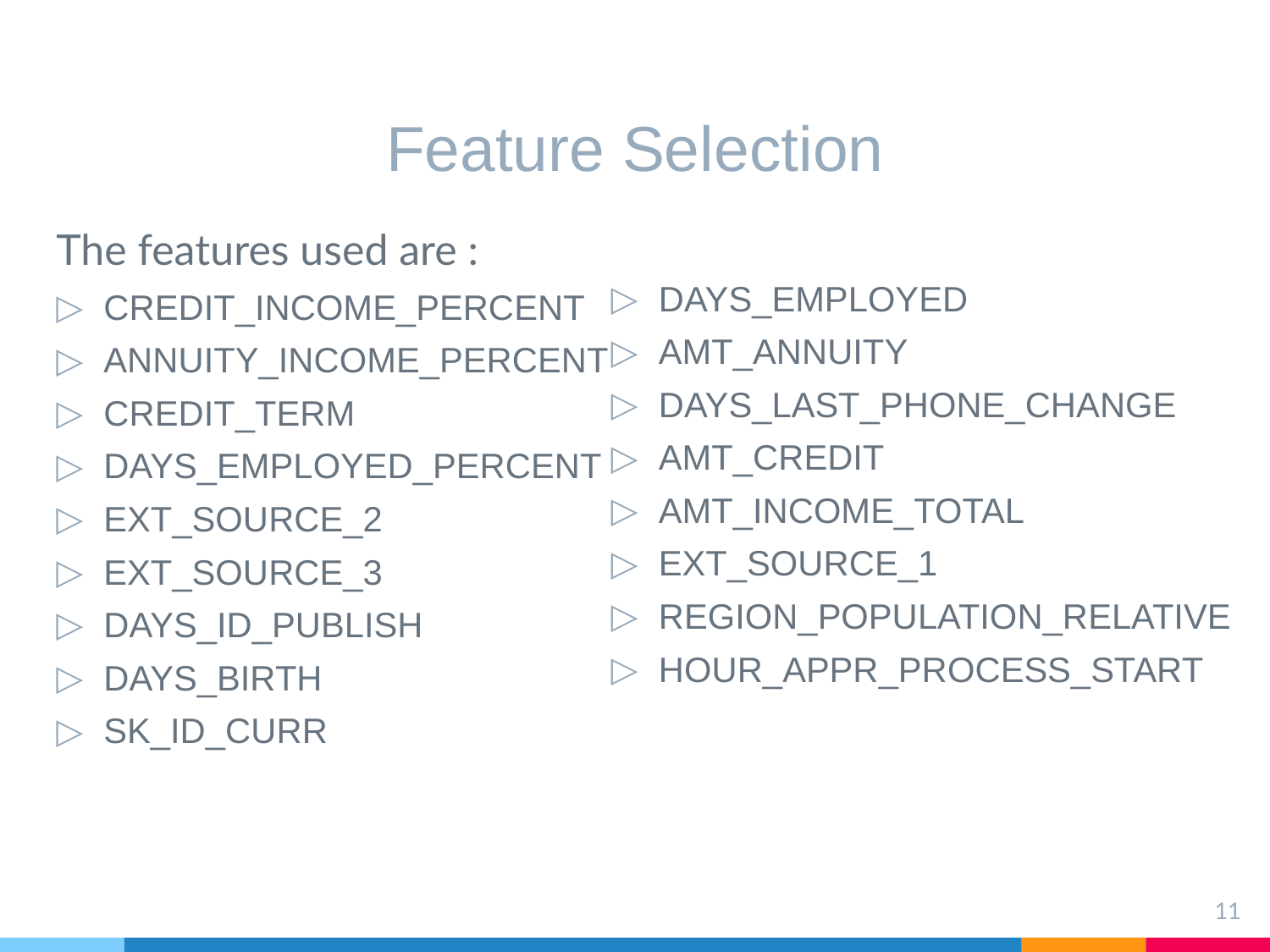

# Feature Selection
The features used are :
CREDIT_INCOME_PERCENT
ANNUITY_INCOME_PERCENT
CREDIT_TERM
DAYS_EMPLOYED_PERCENT
EXT_SOURCE_2
EXT_SOURCE_3
DAYS_ID_PUBLISH
DAYS_BIRTH
SK_ID_CURR

DAYS_EMPLOYED
AMT_ANNUITY
DAYS_LAST_PHONE_CHANGE
AMT_CREDIT
AMT_INCOME_TOTAL
EXT_SOURCE_1
REGION_POPULATION_RELATIVE
HOUR_APPR_PROCESS_START

11